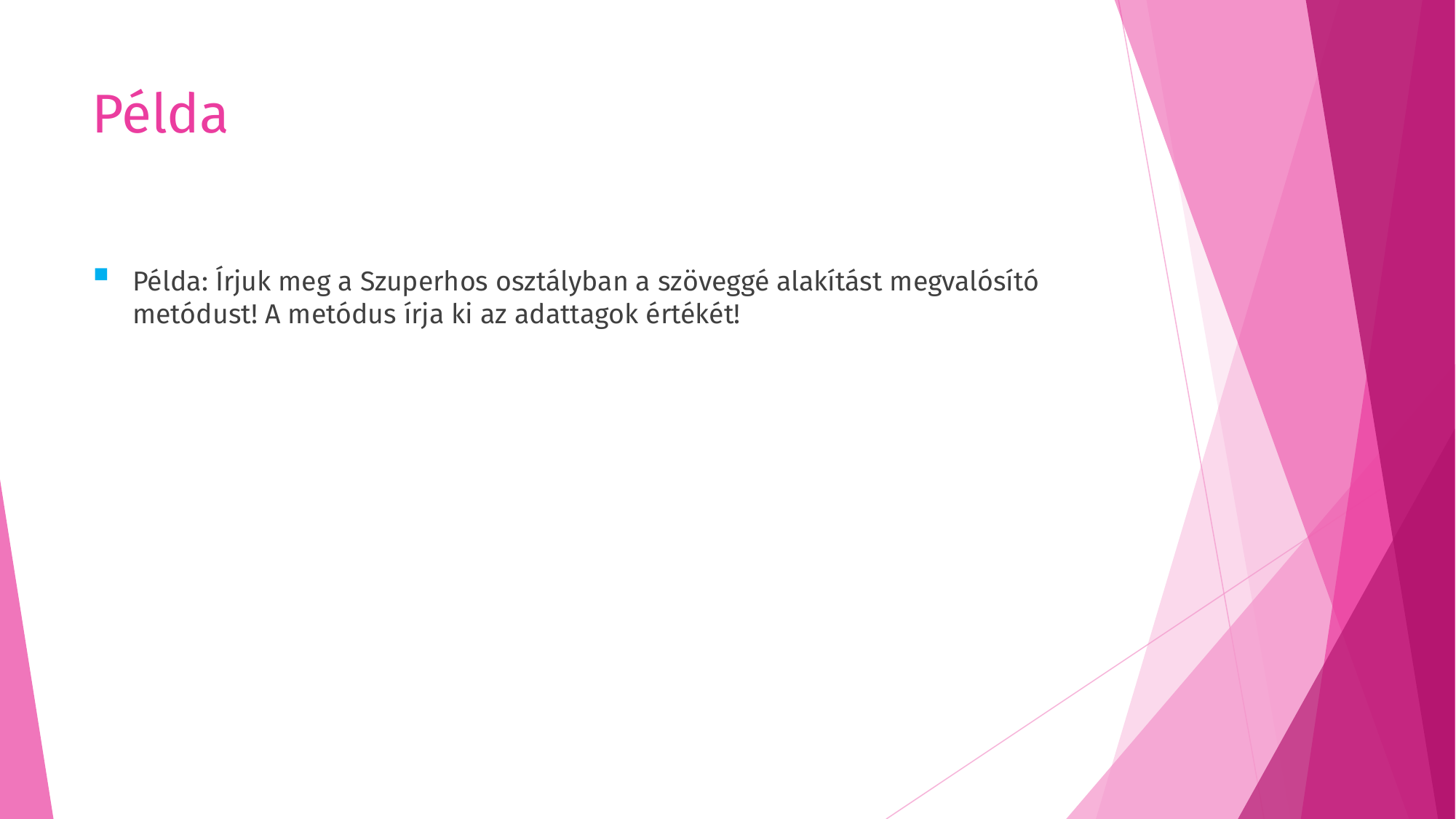

# Példa
Példa: Írjuk meg a Szuperhos osztályban a szöveggé alakítást megvalósító metódust! A metódus írja ki az adattagok értékét!